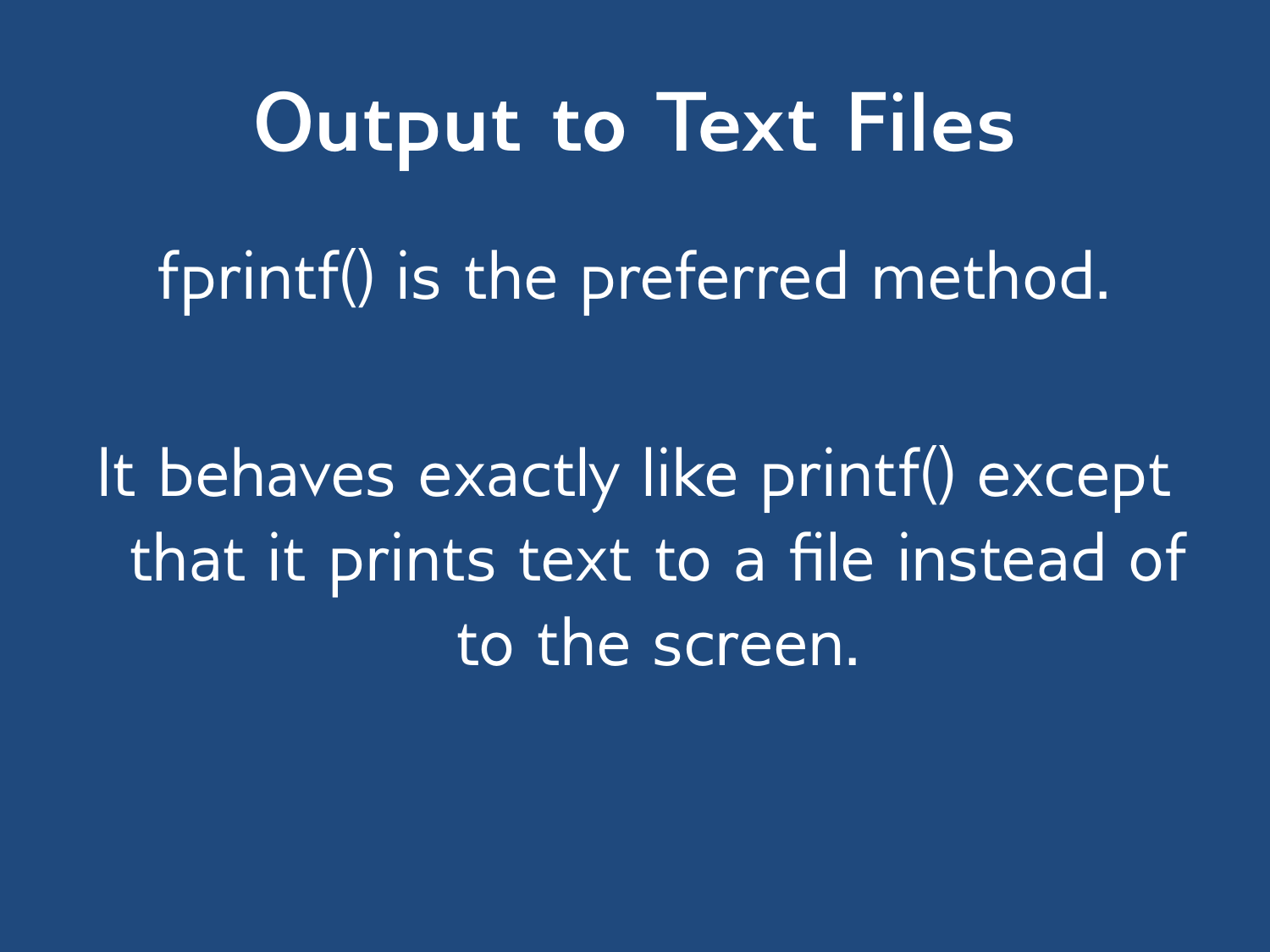

# Output to Text Files
fprintf() is the preferred method.

It behaves exactly like printf() except that it prints text to a file instead of to the screen.